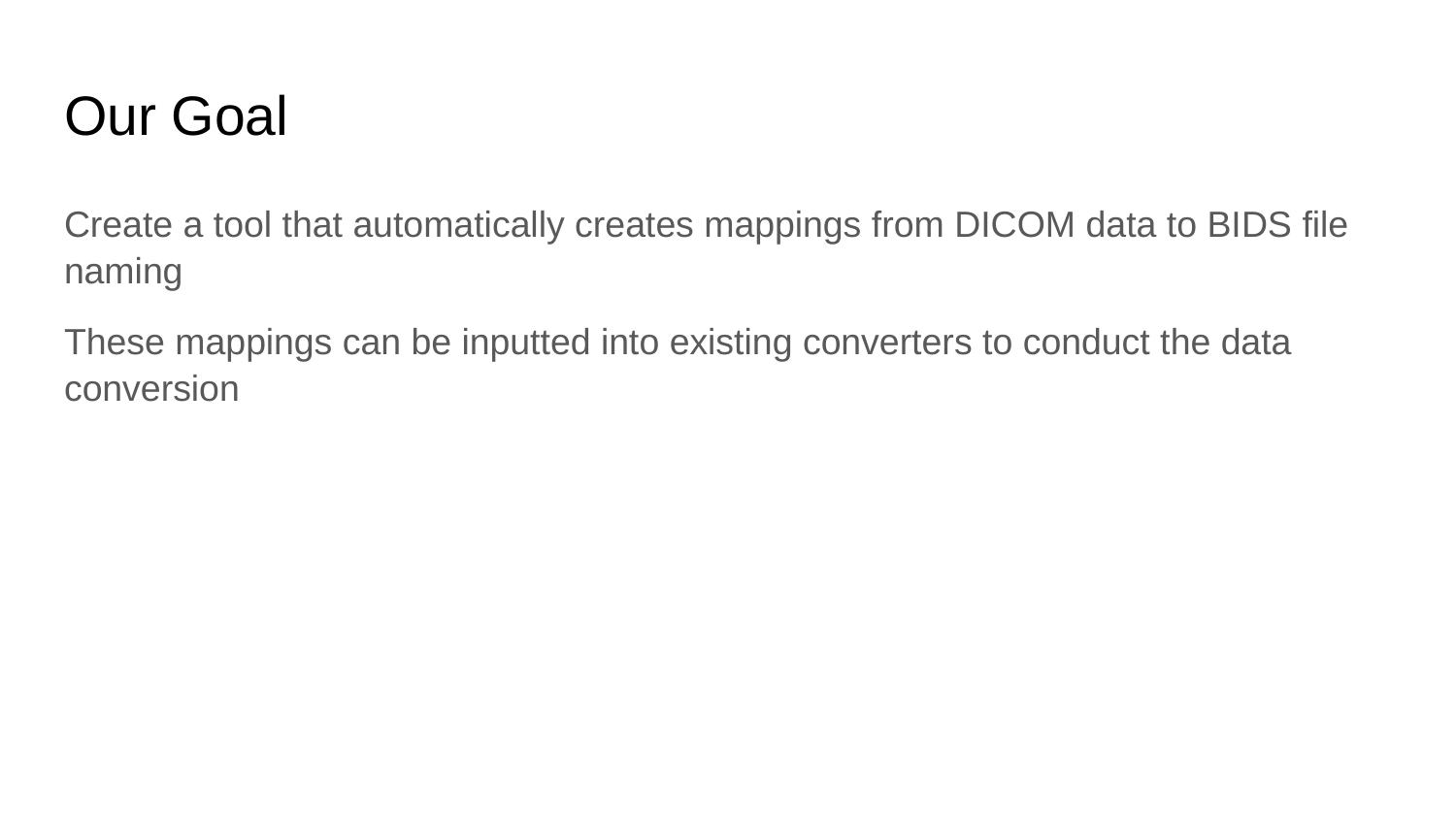

# Our Goal
Create a tool that automatically creates mappings from DICOM data to BIDS file naming
These mappings can be inputted into existing converters to conduct the data conversion